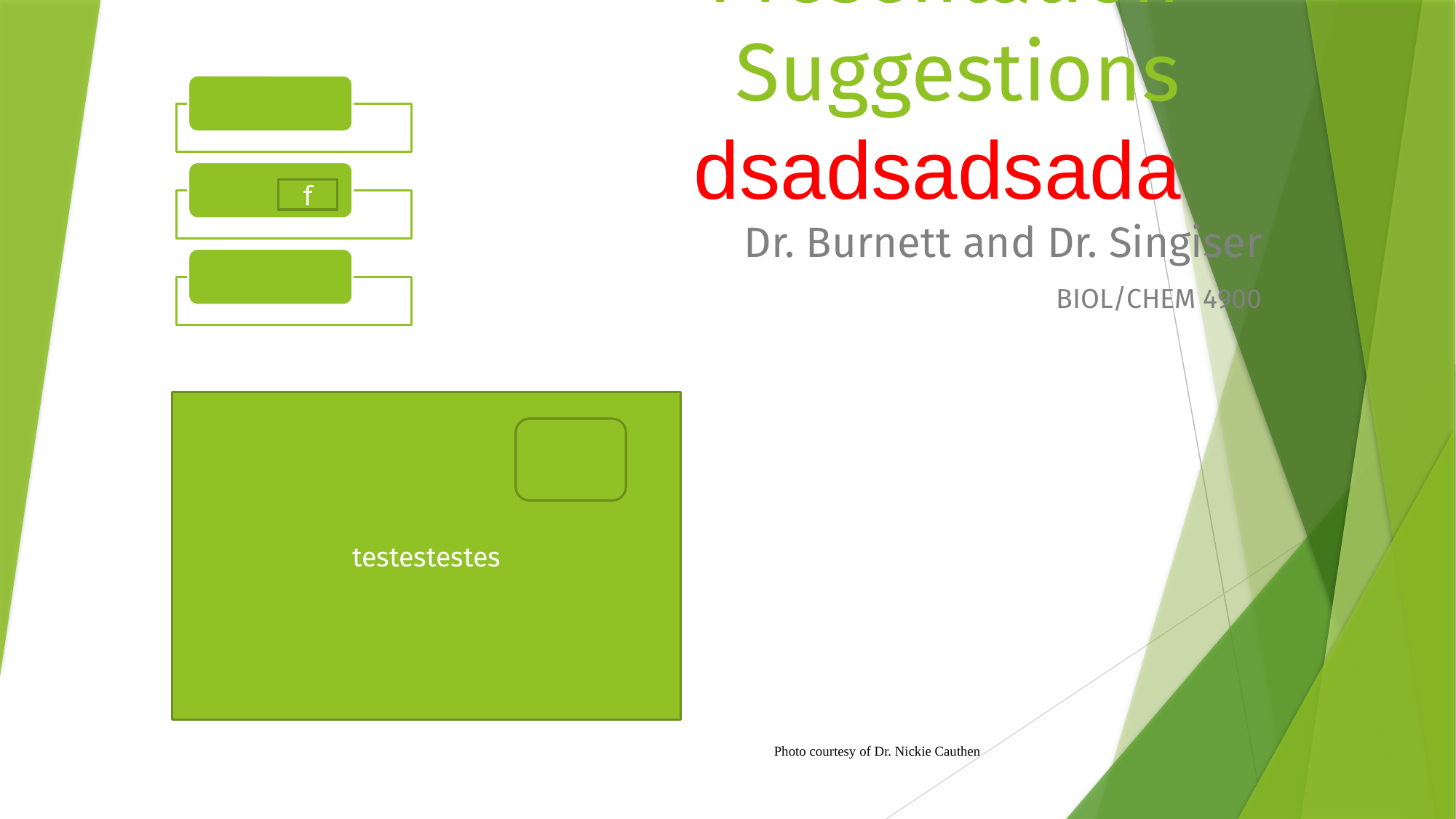

# Presentation Suggestions dsadsadsada

f
Dr. Burnett and Dr. Singiser
BIOL/CHEM 4900
testestestes

Photo courtesy of Dr. Nickie Cauthen